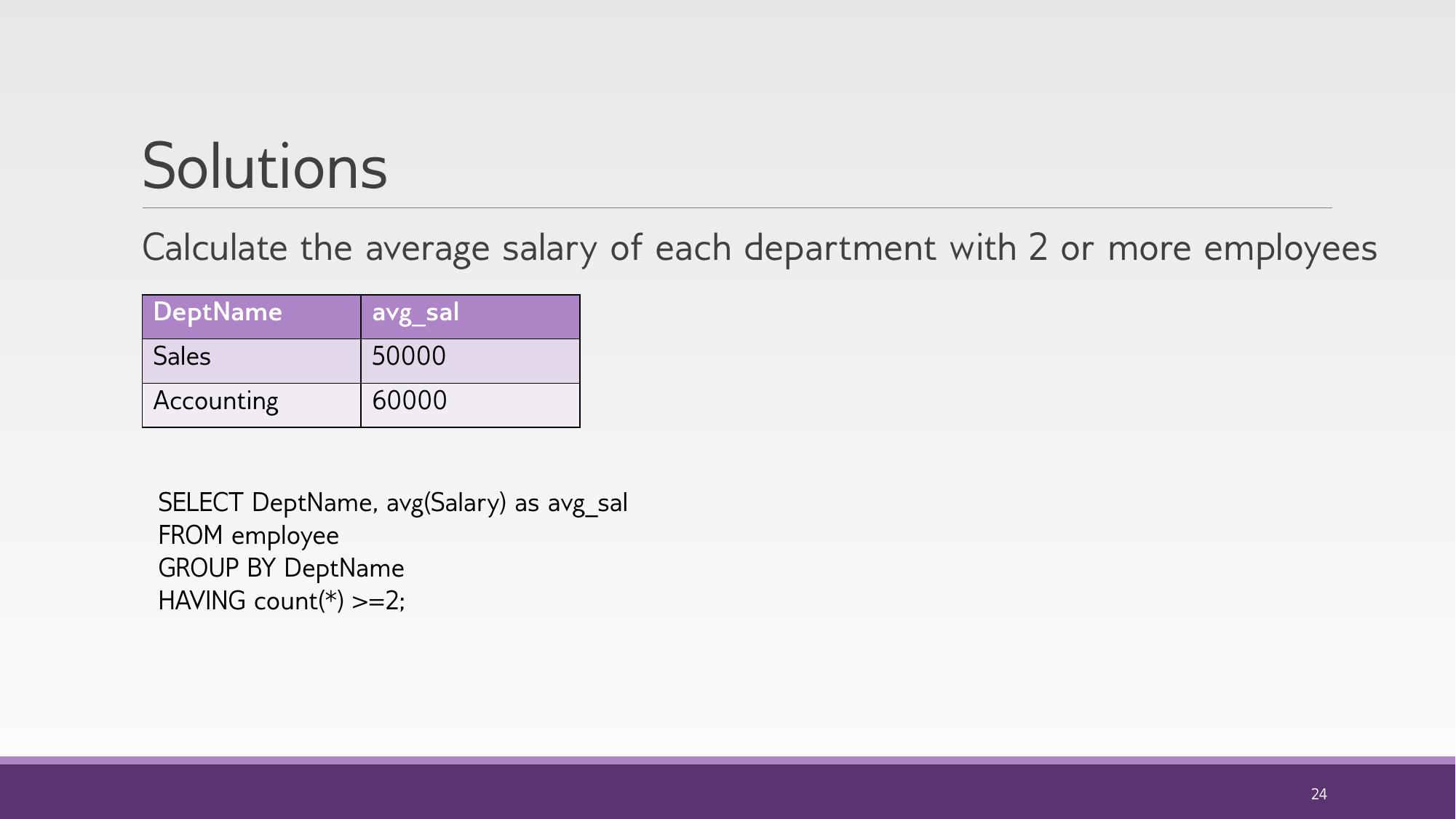

# Solutions
Calculate the average salary of each department with 2 or more employees
| DeptName | avg\_sal |
| --- | --- |
| Sales | 50000 |
| Accounting | 60000 |
SELECT DeptName, avg(Salary) as avg_sal
FROM employee
GROUP BY DeptName
HAVING count(*) >=2;
24